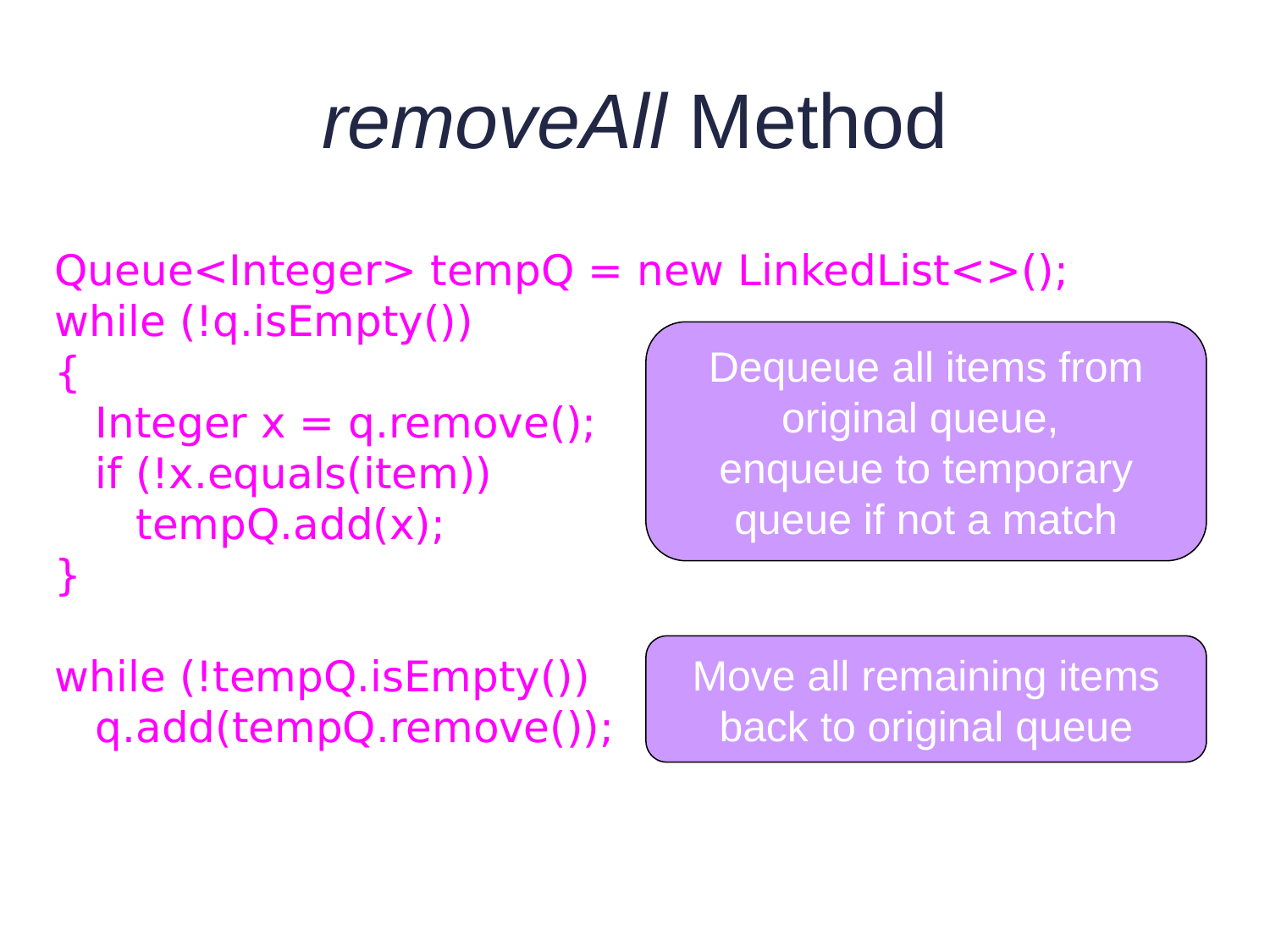

# removeAll Method
Queue<Integer> tempQ = new LinkedList<>();
while (!q.isEmpty())
{
   Integer x = q.remove();
   if (!x.equals(item))
      tempQ.add(x);
}

while (!tempQ.isEmpty())
   q.add(tempQ.remove());
Dequeue all items from original queue,
enqueue to temporary queue if not a match
Move all remaining items back to original queue